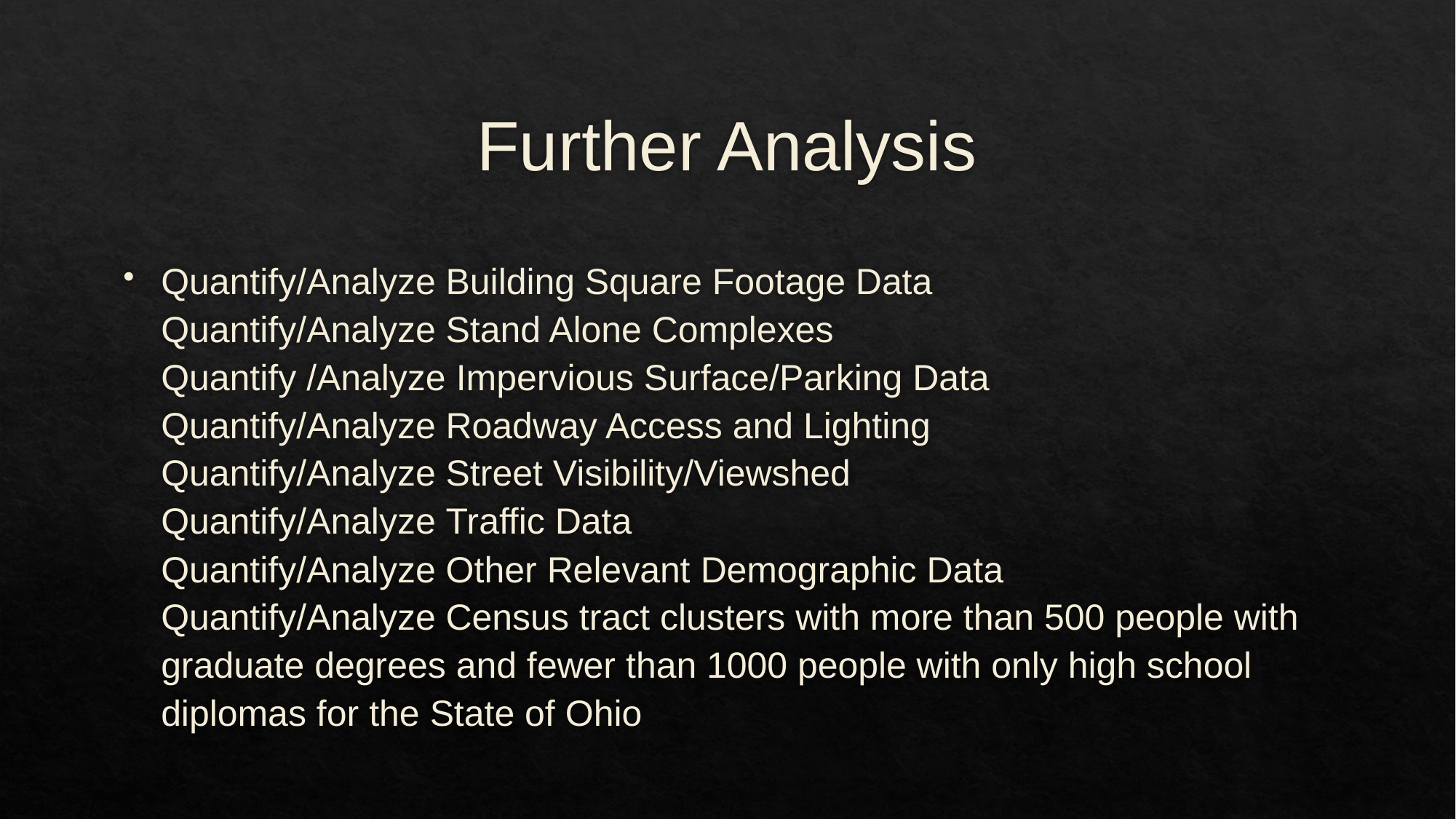

# Further Analysis
Quantify/Analyze Building Square Footage Data
Quantify/Analyze Stand Alone Complexes
Quantify /Analyze Impervious Surface/Parking Data
Quantify/Analyze Roadway Access and Lighting
Quantify/Analyze Street Visibility/Viewshed
Quantify/Analyze Traffic Data
Quantify/Analyze Other Relevant Demographic Data 
Quantify/Analyze Census tract clusters with more than 500 people with graduate degrees and fewer than 1000 people with only high school diplomas for the State of Ohio